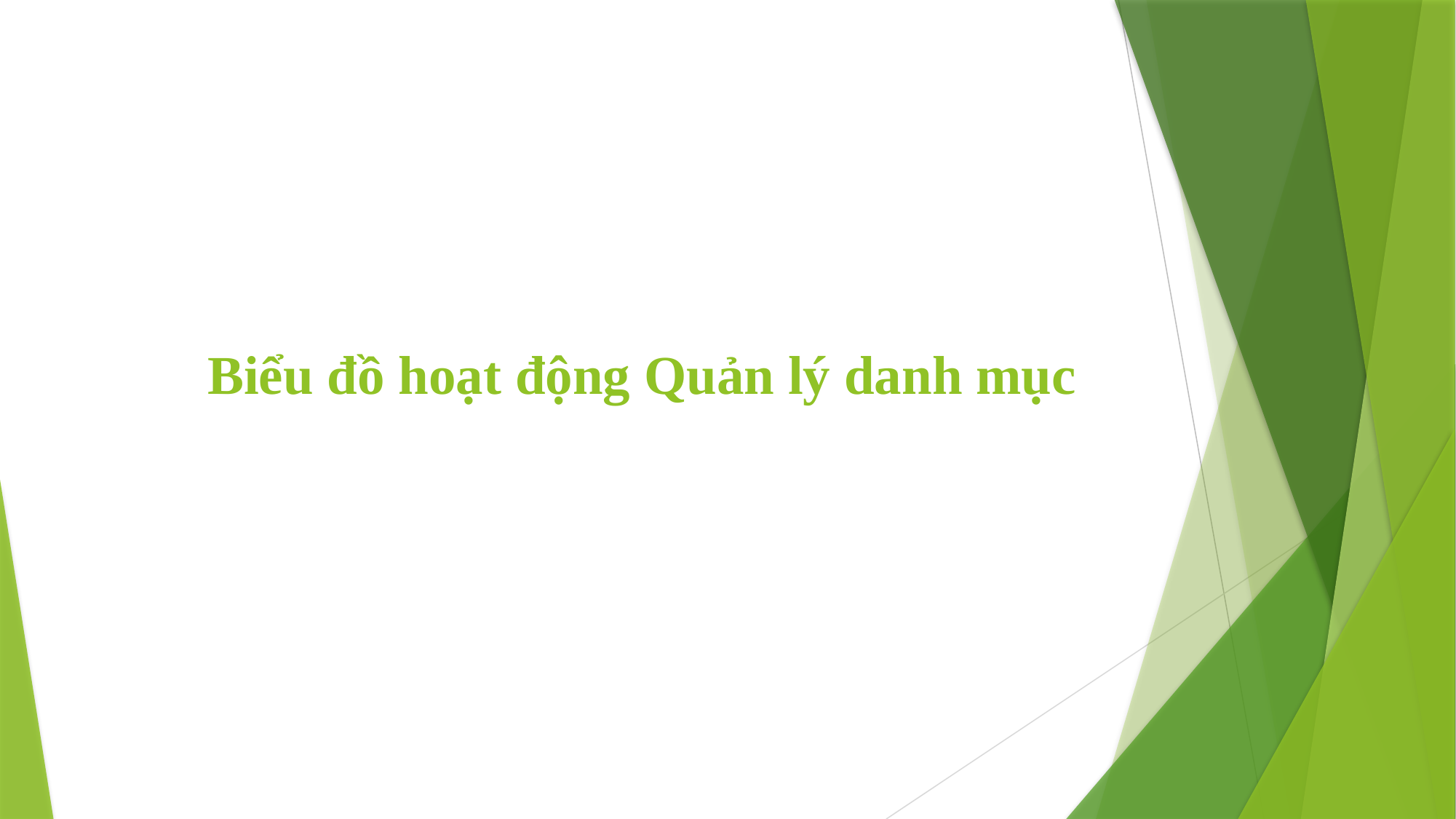

# Biểu đồ hoạt động Quản lý danh mục